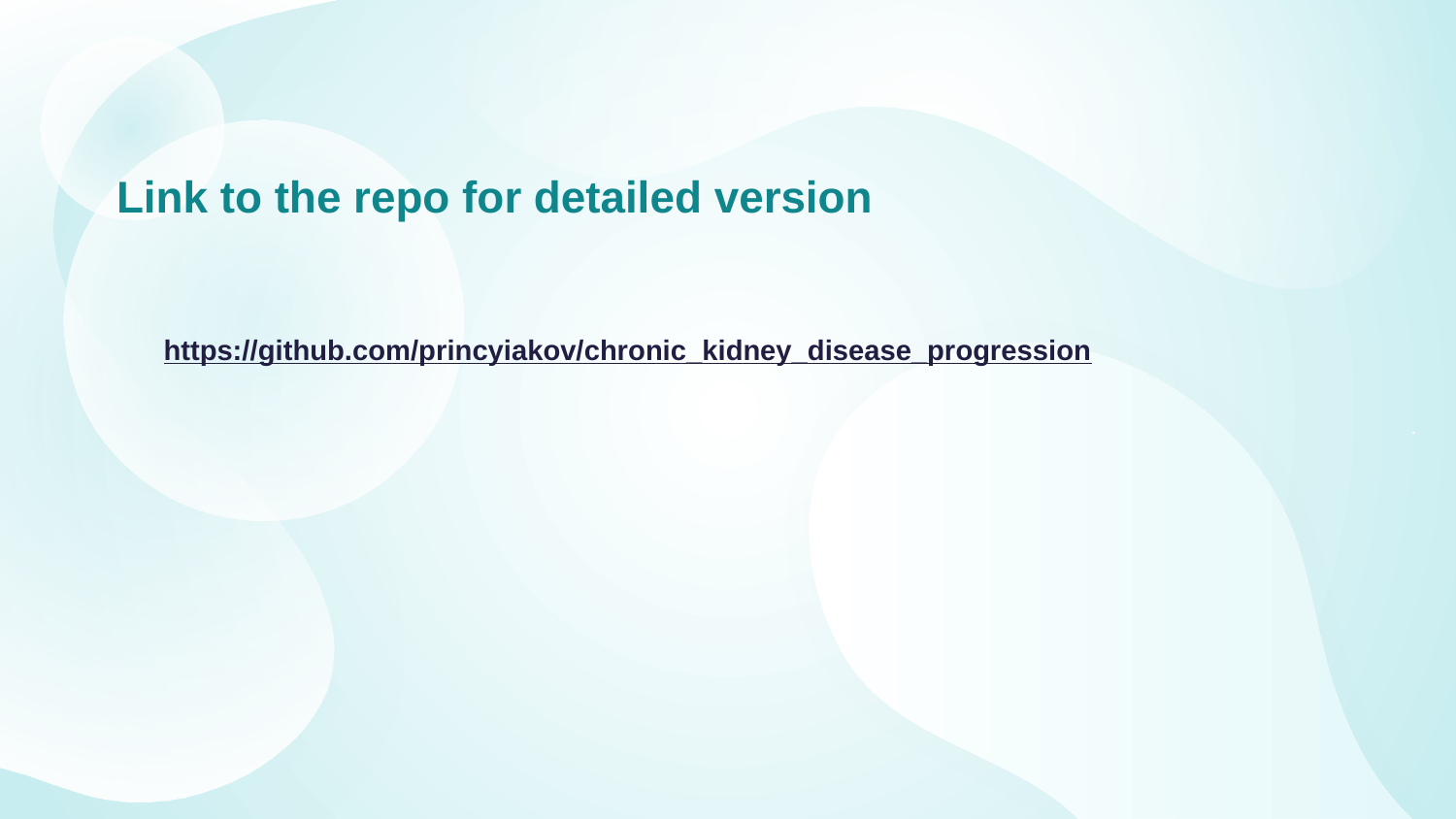

# Link to the repo for detailed version
https://github.com/princyiakov/chronic_kidney_disease_progression